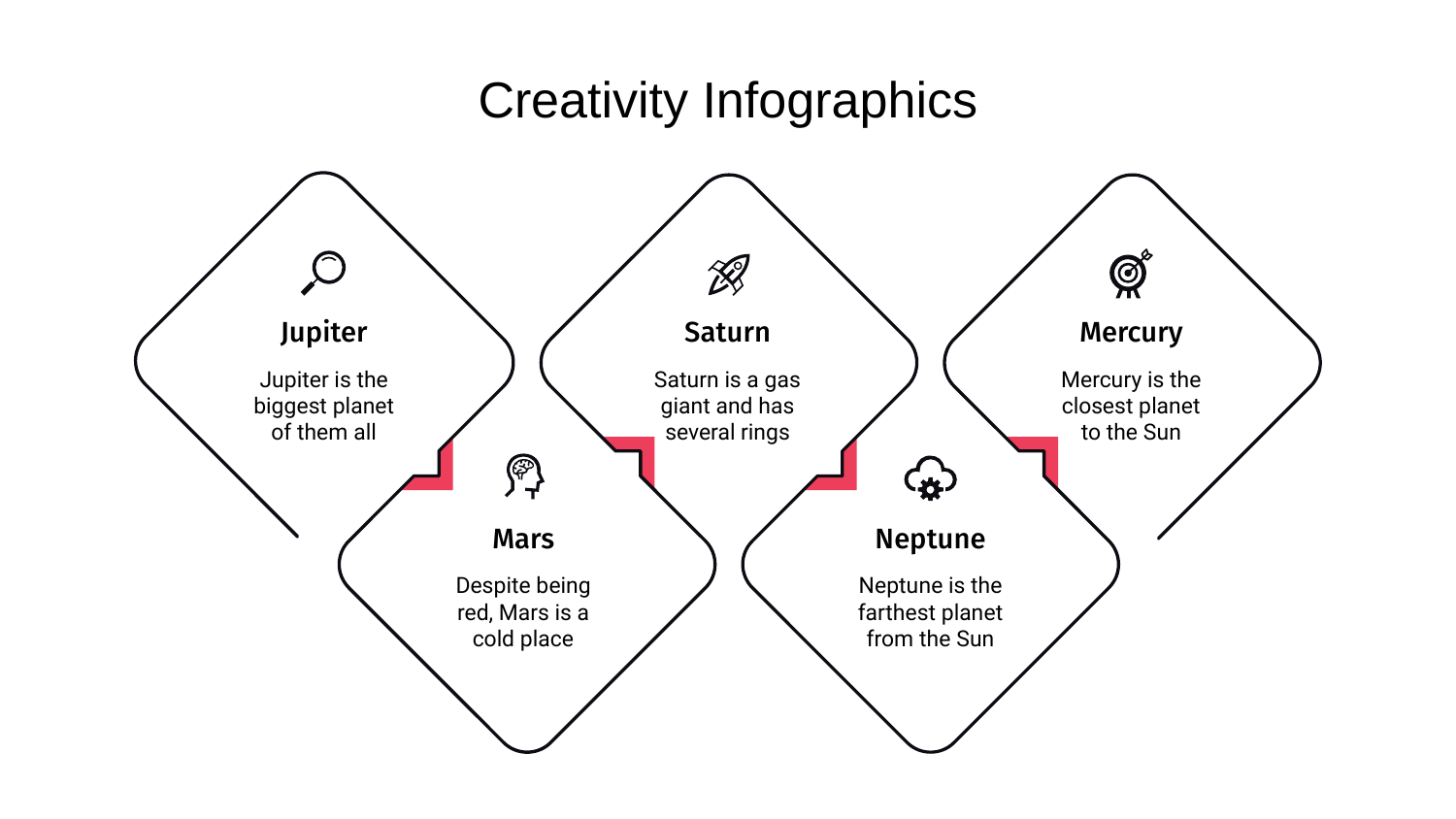

Creativity Infographics

Jupiter
Saturn
Mercury
Jupiter is the biggest planet of them all
Saturn is a gas giant and has several rings
Mercury is the closest planet to the Sun

Mars
Neptune
Despite being red, Mars is a cold place
Neptune is the farthest planet from the Sun